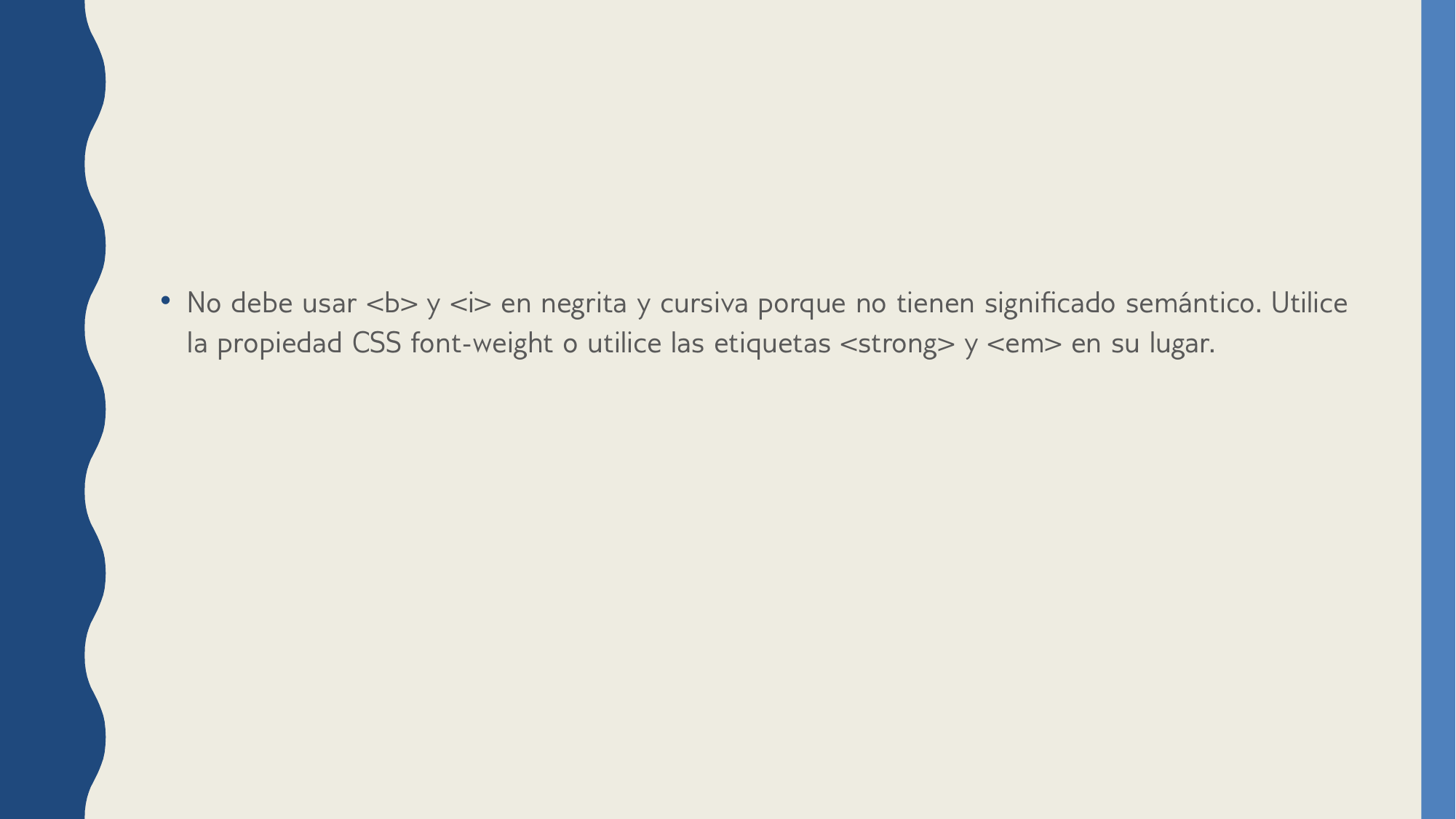

#
No debe usar <b> y <i> en negrita y cursiva porque no tienen significado semántico. Utilice la propiedad CSS font-weight o utilice las etiquetas <strong> y <em> en su lugar.